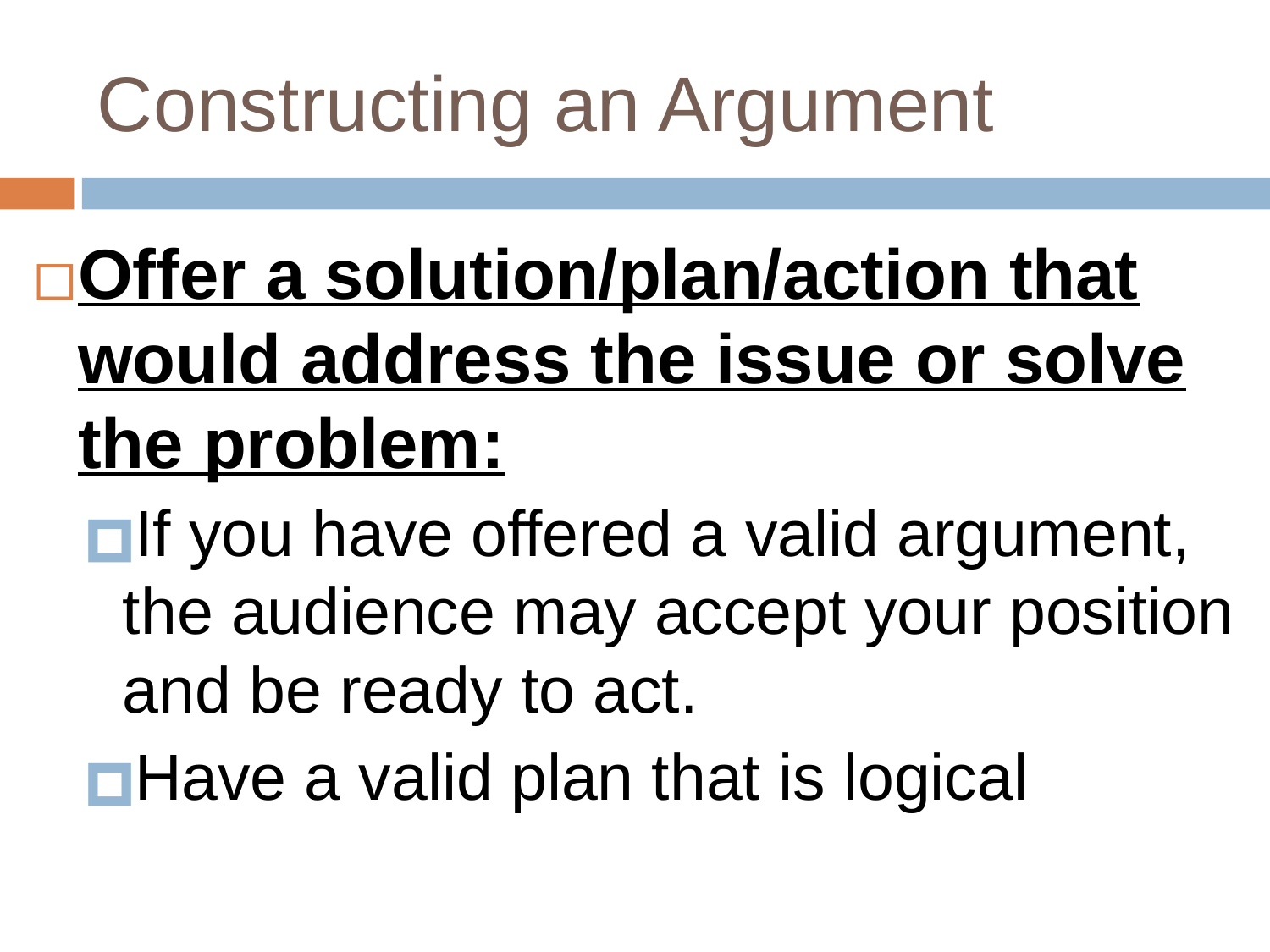

# Constructing an Argument
Offer a solution/plan/action that would address the issue or solve the problem:
If you have offered a valid argument, the audience may accept your position and be ready to act.
Have a valid plan that is logical